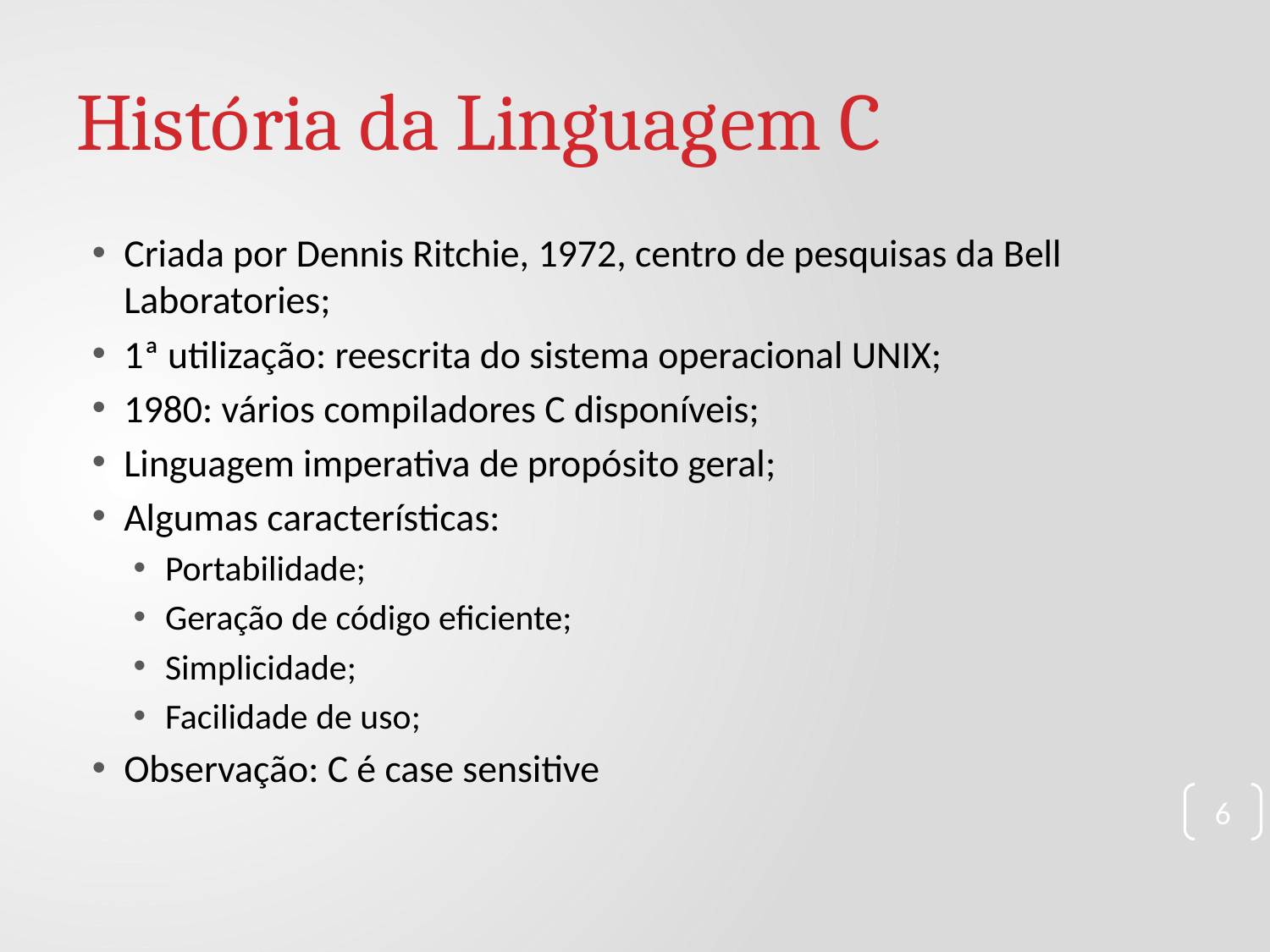

# História da Linguagem C
Criada por Dennis Ritchie, 1972, centro de pesquisas da Bell Laboratories;
1ª utilização: reescrita do sistema operacional UNIX;
1980: vários compiladores C disponíveis;
Linguagem imperativa de propósito geral;
Algumas características:
Portabilidade;
Geração de código eficiente;
Simplicidade;
Facilidade de uso;
Observação: C é case sensitive
6